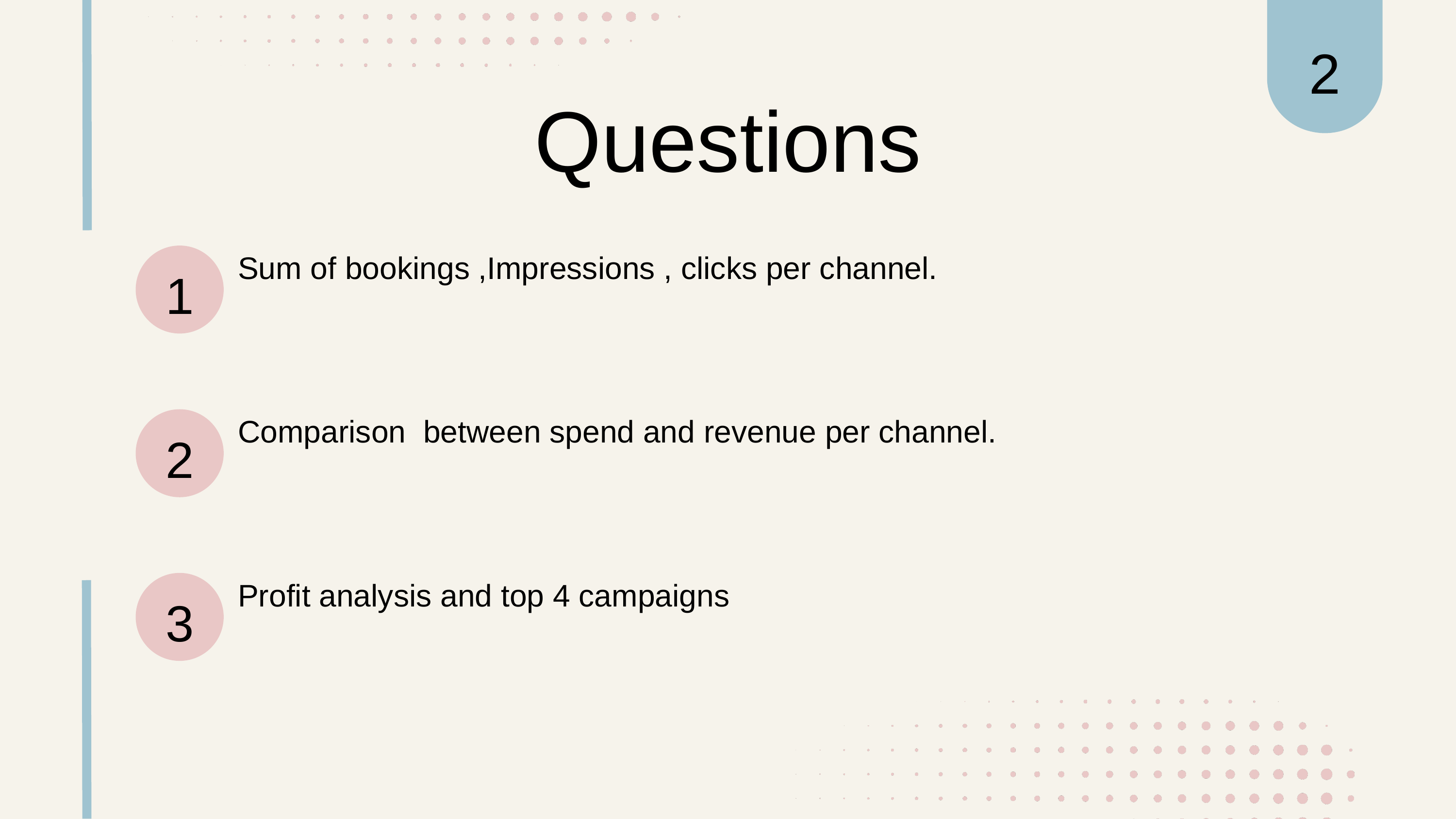

2

Questions

Sum of bookings ,Impressions , clicks per channel.
1
Comparison  between spend and revenue per channel.

2
Profit analysis and top 4 campaigns

3